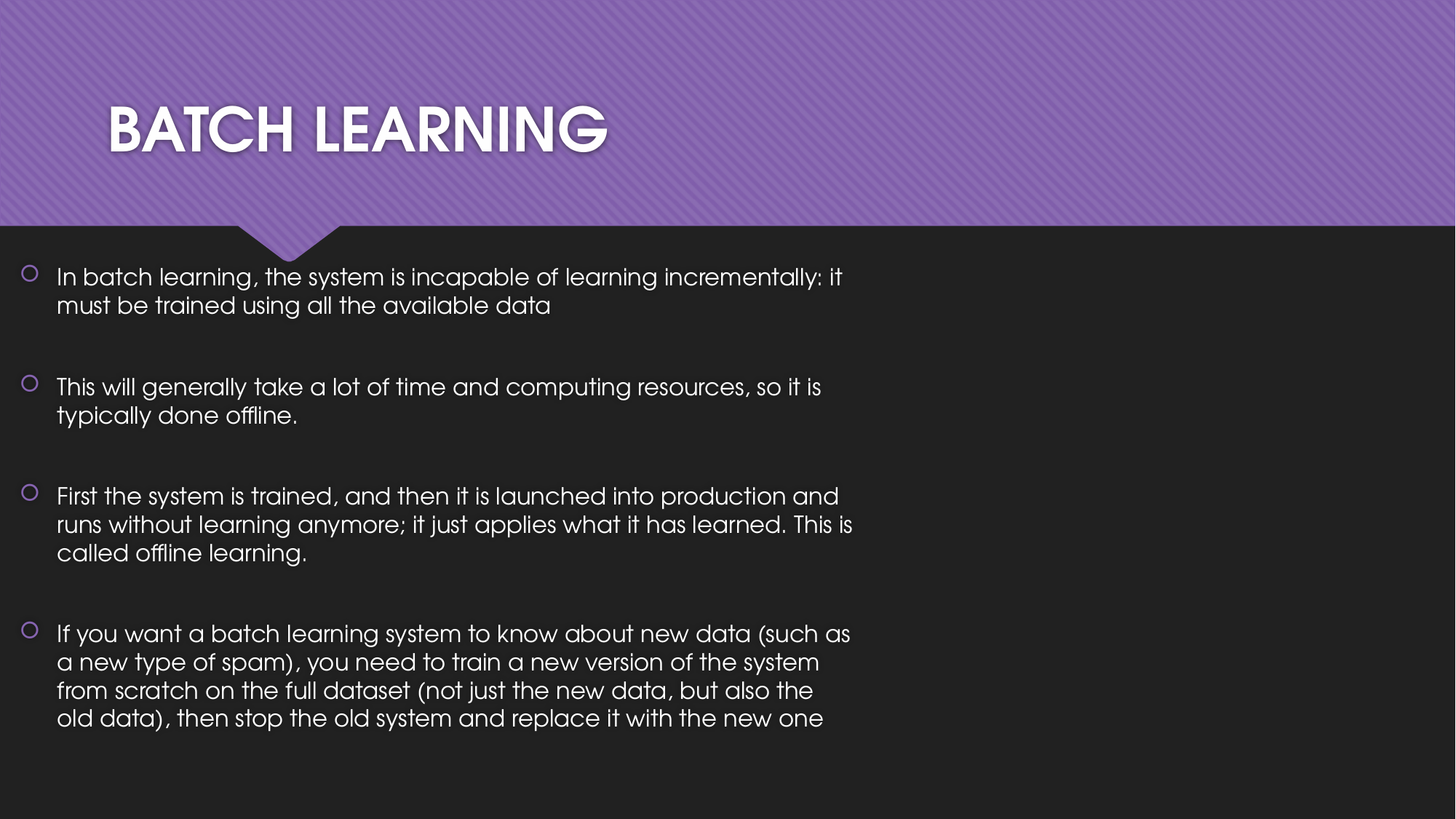

# BATCH LEARNING
In batch learning, the system is incapable of learning incrementally: it must be trained using all the available data

This will generally take a lot of time and computing resources, so it is typically done offline.

First the system is trained, and then it is launched into production and runs without learning anymore; it just applies what it has learned. This is called offline learning.

If you want a batch learning system to know about new data (such as a new type of spam), you need to train a new version of the system from scratch on the full dataset (not just the new data, but also the old data), then stop the old system and replace it with the new one